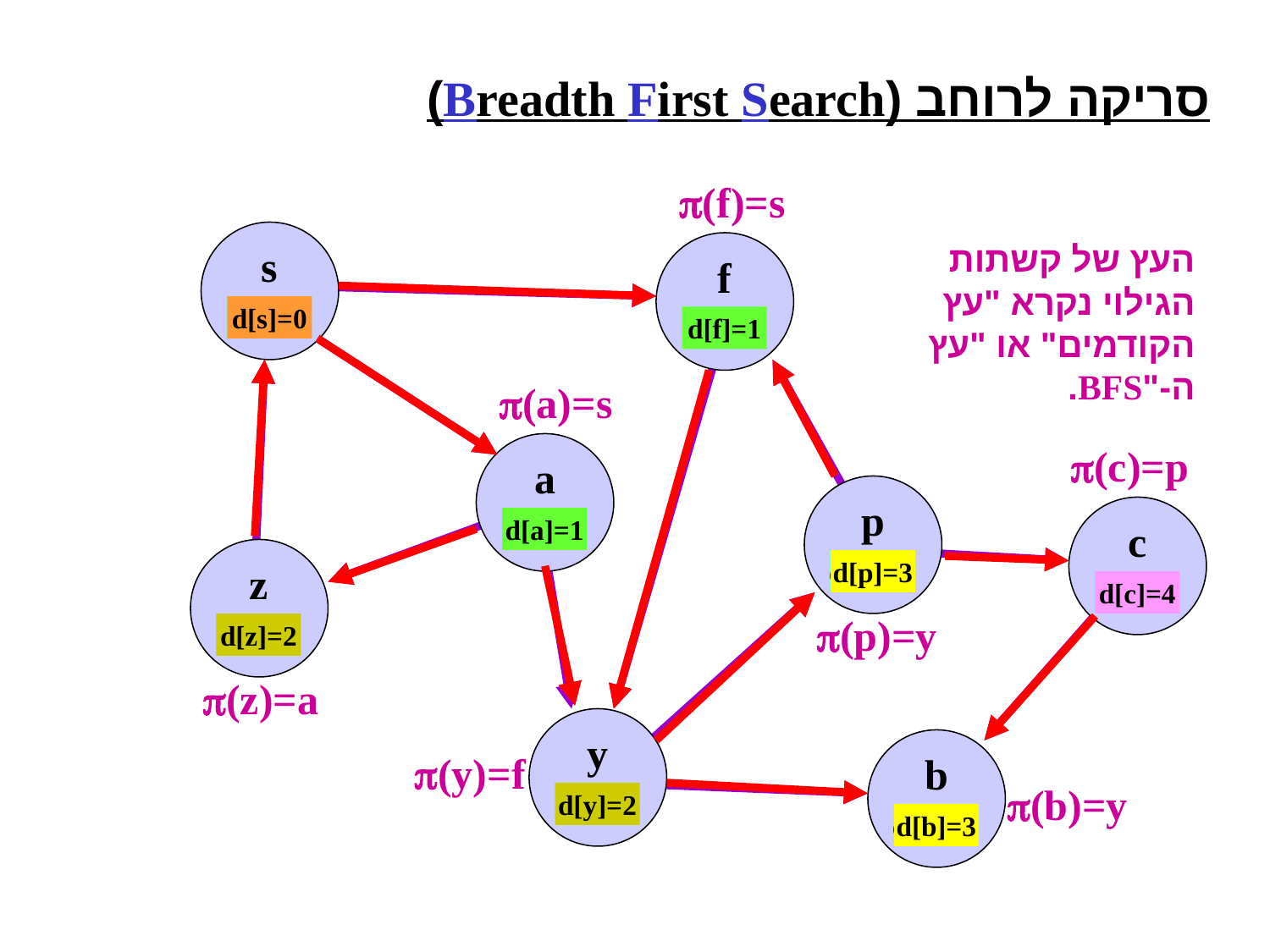

סריקה לרוחב (Breadth First Search)
π(f)=s
s

העץ של קשתות הגילוי נקרא "עץ הקודמים" או "עץ ה-"BFS.
f

d[s]=∞
d[f]=∞
d[a]=∞
d[p]=∞
d[c]=∞
d[z]=∞
d[y]=∞
d[b]=∞
d[s]=0

d[f]=1

π(a)=s

a

π(c)=p
p

c

d[a]=1

z

d[p]=3

d[c]=4

π(p)=y
d[z]=2

π(z)=a
y

b

π(y)=f
π(b)=y
d[y]=2

d[b]=3